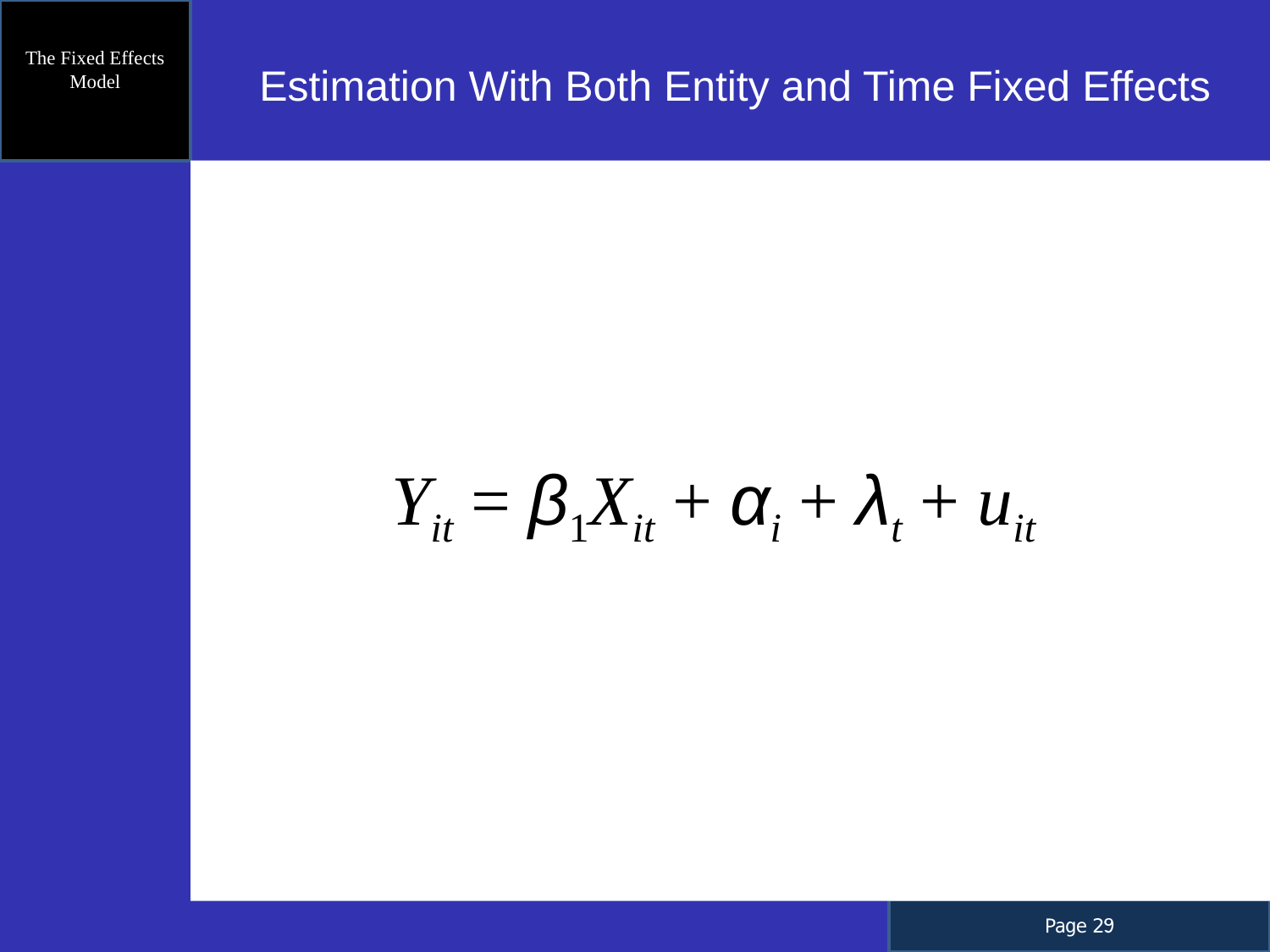

The Fixed Effects Model
Estimation With Both Entity and Time Fixed Effects

Yit = β1Xit + αi + λt + uit